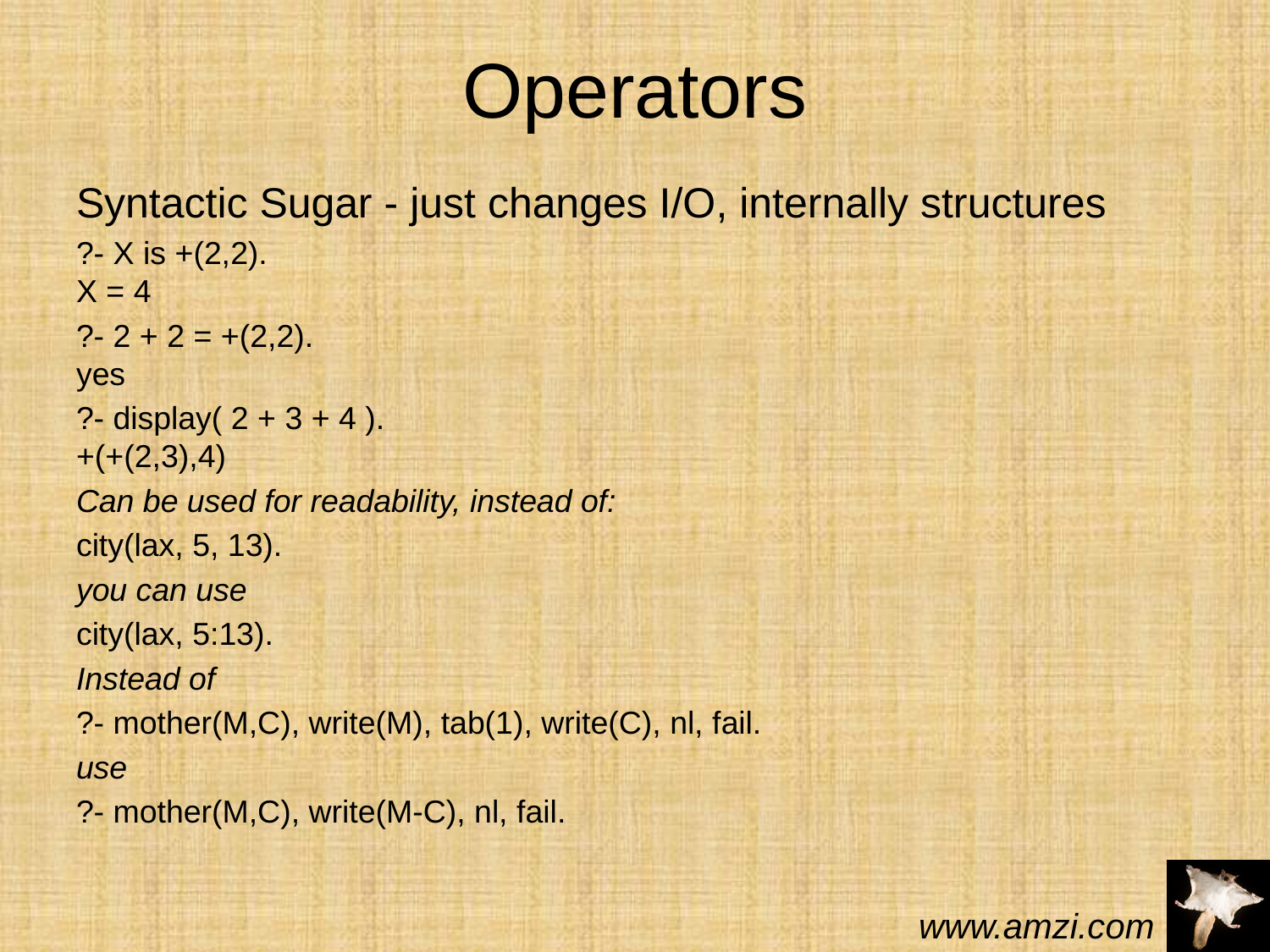

# Operators
Syntactic Sugar - just changes I/O, internally structures
?- X is +(2,2).
X = 4
?- 2 + 2 = +(2,2).
yes
?- display( 2 + 3 + 4 ).
+(+(2,3),4)
Can be used for readability, instead of:
city(lax, 5, 13).
you can use
city(lax, 5:13).
Instead of
?- mother(M,C), write(M), tab(1), write(C), nl, fail.
use
?- mother(M,C), write(M-C), nl, fail.